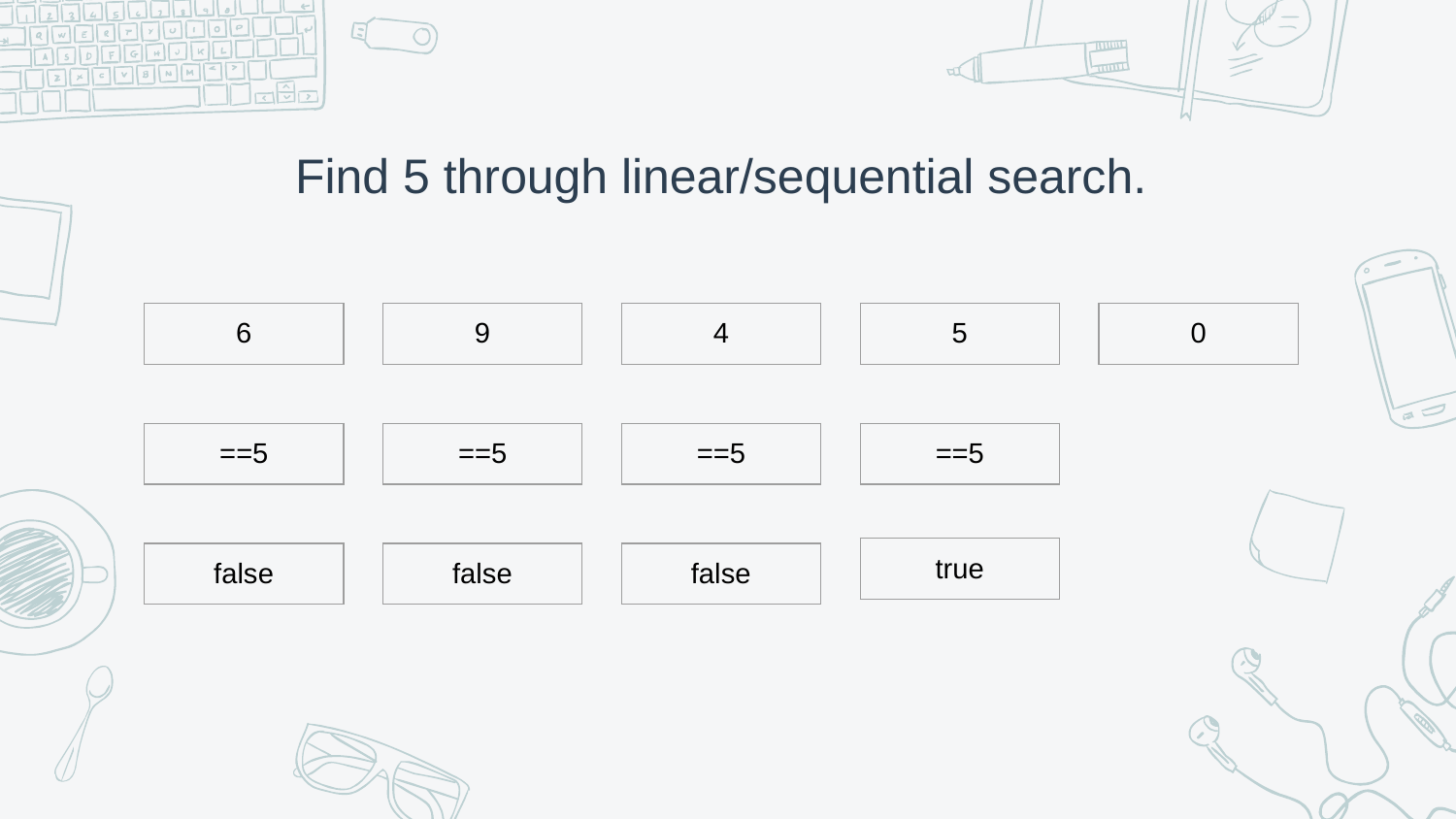

Find 5 through linear/sequential search.
| 6 |
| --- |
| 9 |
| --- |
| 4 |
| --- |
| 5 |
| --- |
| 0 |
| --- |
| ==5 |
| --- |
| ==5 |
| --- |
| ==5 |
| --- |
| ==5 |
| --- |
| true |
| --- |
| false |
| --- |
| false |
| --- |
| false |
| --- |